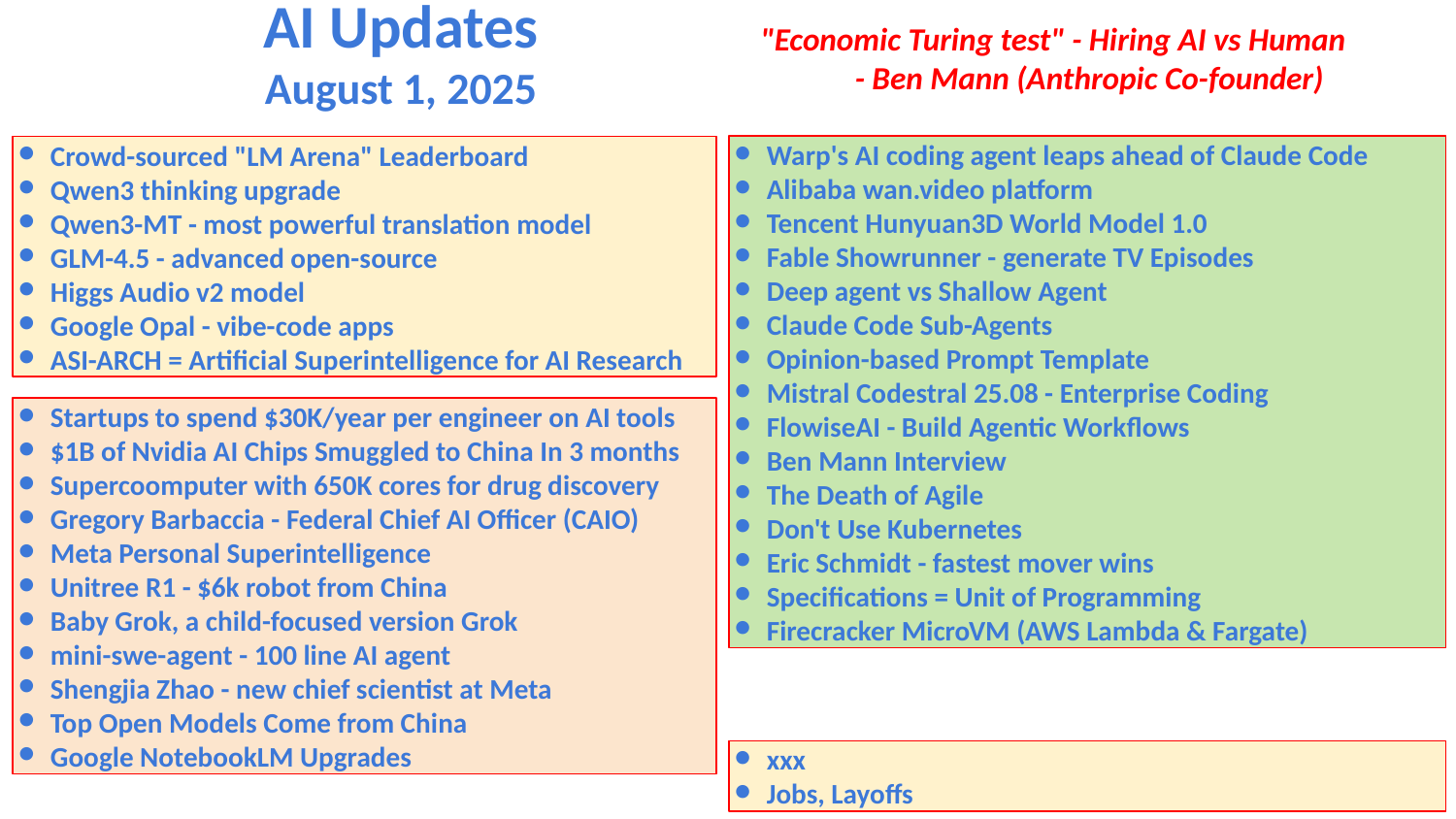

AI Updates
August 1, 2025
"Economic Turing test" - Hiring AI vs Human
             - Ben Mann (Anthropic Co-founder)
Warp's AI coding agent leaps ahead of Claude Code
Alibaba wan.video platform
Tencent Hunyuan3D World Model 1.0
Fable Showrunner - generate TV Episodes
Deep agent vs Shallow Agent
Claude Code Sub-Agents
Opinion-based Prompt Template
Mistral Codestral 25.08 - Enterprise Coding
FlowiseAI - Build Agentic Workflows
Ben Mann Interview
The Death of Agile
Don't Use Kubernetes
Eric Schmidt - fastest mover wins
Specifications = Unit of Programming
Firecracker MicroVM (AWS Lambda & Fargate)
Crowd-sourced "LM Arena" Leaderboard
Qwen3 thinking upgrade
Qwen3-MT - most powerful translation model
GLM-4.5 - advanced open-source
Higgs Audio v2 model
Google Opal - vibe-code apps
ASI-ARCH = Artificial Superintelligence for AI Research
Startups to spend $30K/year per engineer on AI tools
$1B of Nvidia AI Chips Smuggled to China In 3 months
Supercoomputer with 650K cores for drug discovery
Gregory Barbaccia - Federal Chief AI Officer (CAIO)
Meta Personal Superintelligence
Unitree R1 - $6k robot from China
Baby Grok, a child-focused version Grok
mini-swe-agent - 100 line AI agent
Shengjia Zhao - new chief scientist at Meta
Top Open Models Come from China
Google NotebookLM Upgrades
xxx
Jobs, Layoffs